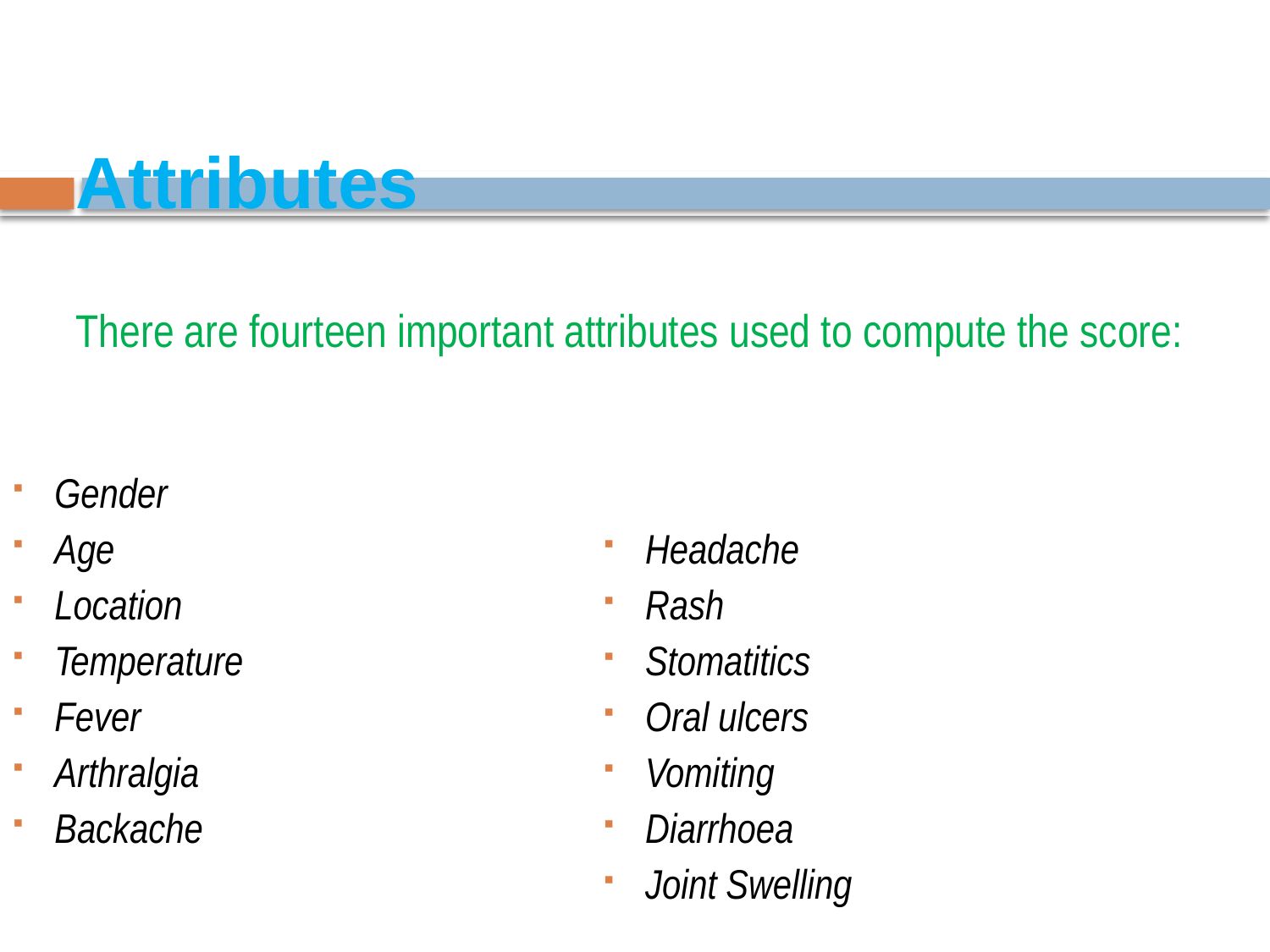

# Attributes There are fourteen important attributes used to compute the score:

Gender
Age
Location
Temperature
Fever
Arthralgia
Backache

Headache
Rash
Stomatitics
Oral ulcers
Vomiting
Diarrhoea
Joint Swelling